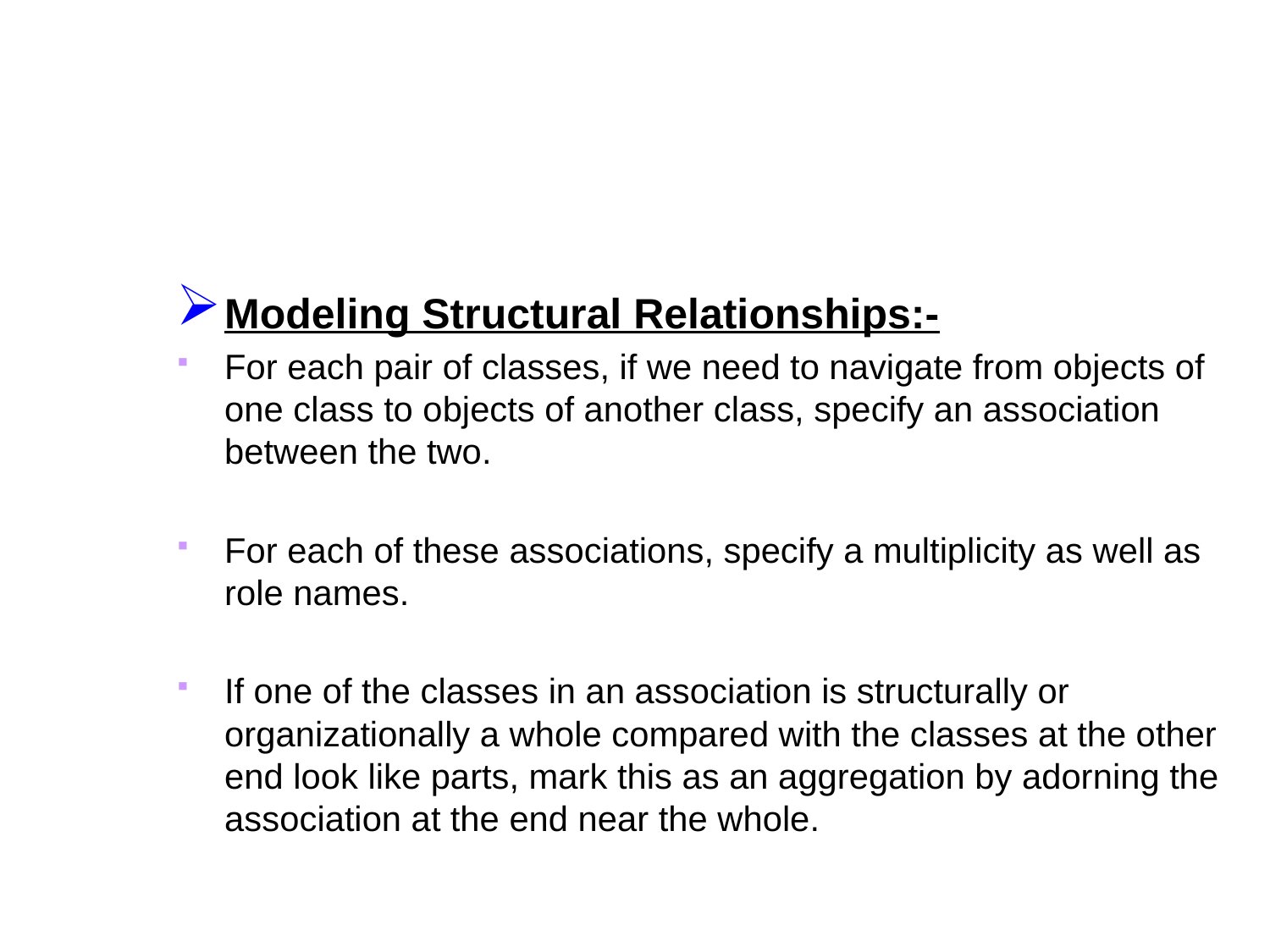

#
Modeling Structural Relationships:-
For each pair of classes, if we need to navigate from objects of one class to objects of another class, specify an association between the two.

For each of these associations, specify a multiplicity as well as role names.

If one of the classes in an association is structurally or organizationally a whole compared with the classes at the other end look like parts, mark this as an aggregation by adorning the association at the end near the whole.